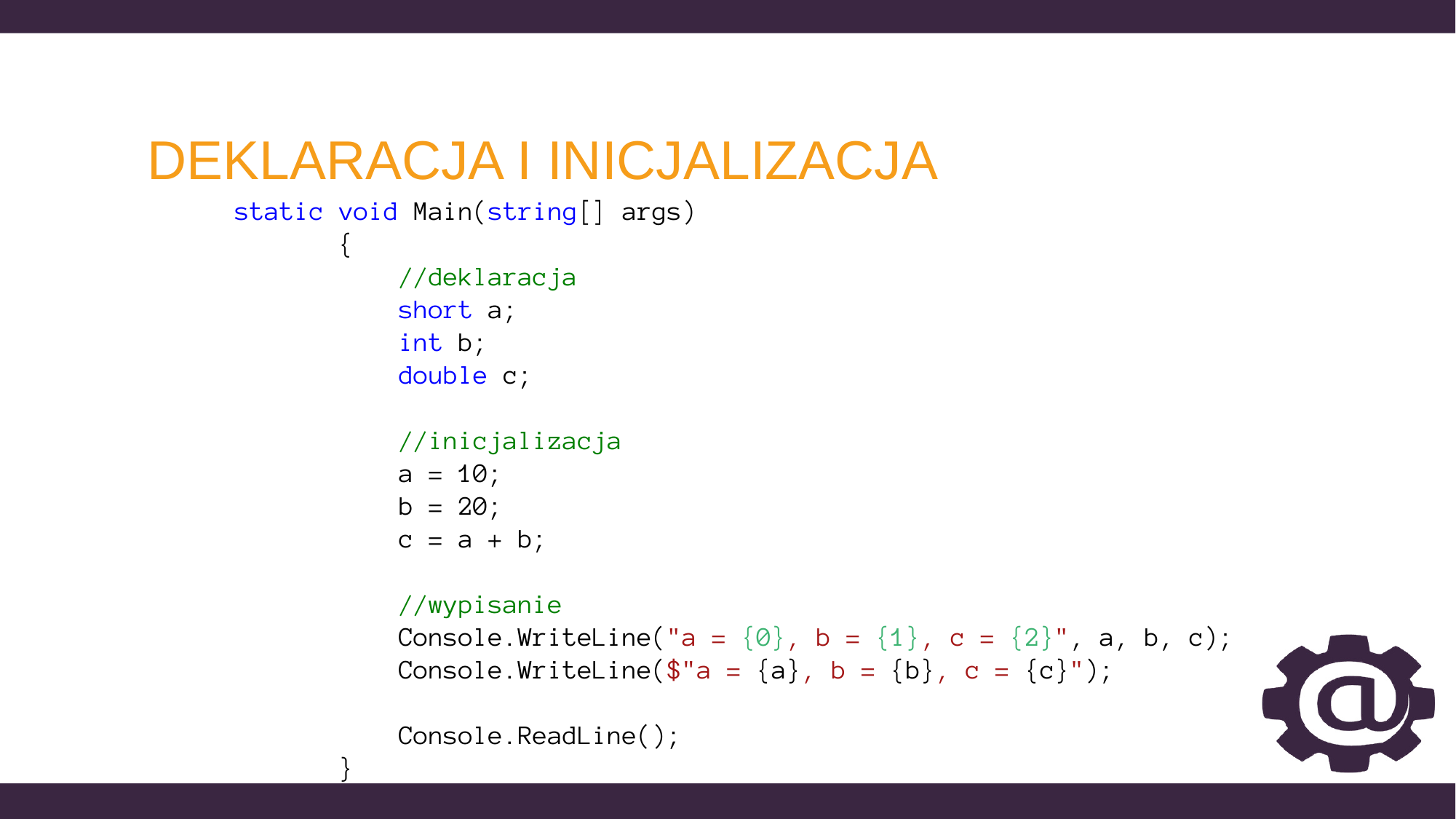

# Deklaracja I inicjalizacja
 static void Main(string[] args)
        {
            //deklaracja
            short a;
            int b;
            double c;

            //inicjalizacja
            a = 10;
            b = 20;
            c = a + b;

            //wypisanie
            Console.WriteLine("a = {0}, b = {1}, c = {2}", a, b, c);
            Console.WriteLine($"a = {a}, b = {b}, c = {c}");

            Console.ReadLine();
        }